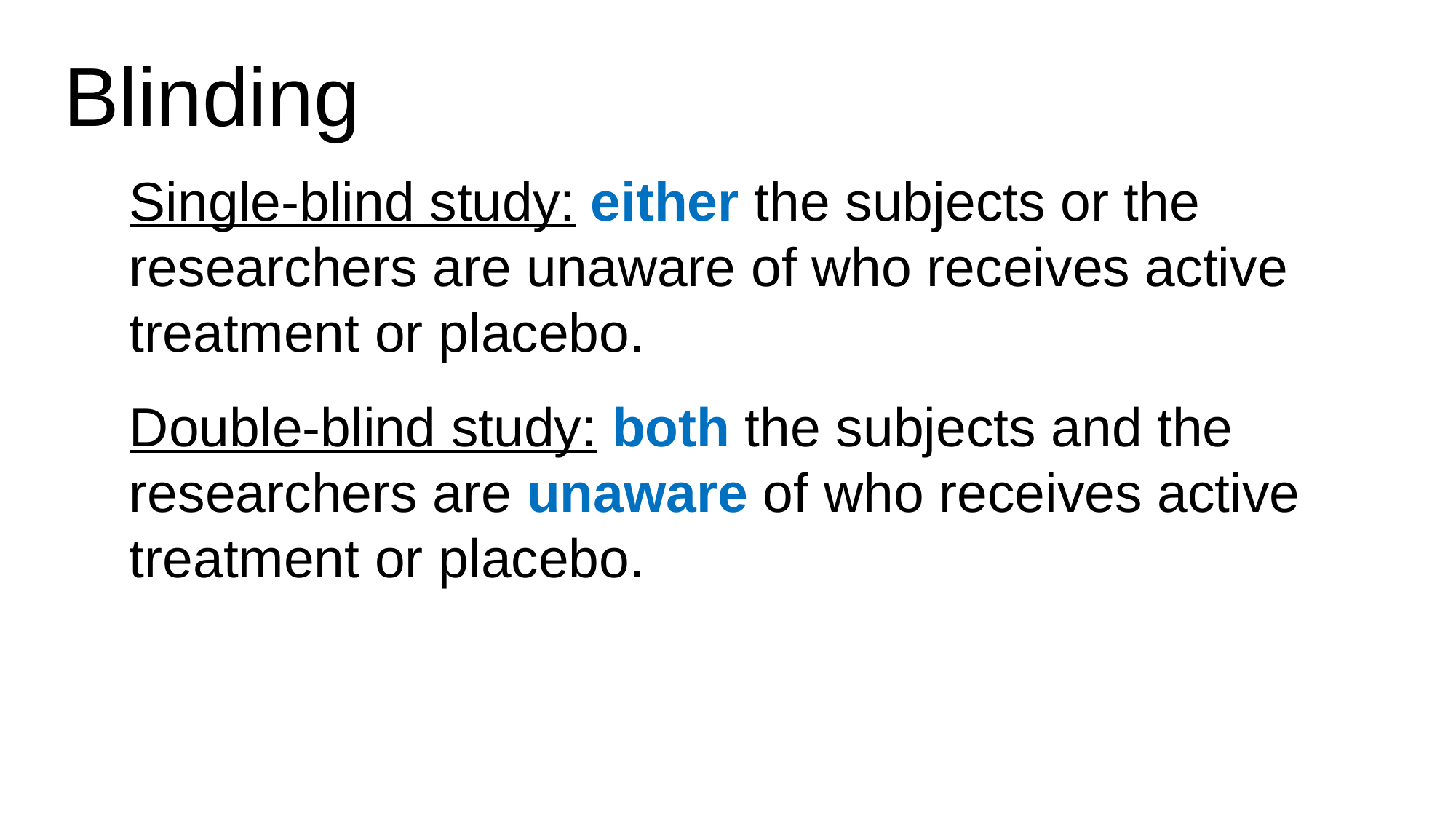

Blinding
Single-blind study: either the subjects or the researchers are unaware of who receives active treatment or placebo.

Double-blind study: both the subjects and the researchers are unaware of who receives active treatment or placebo.